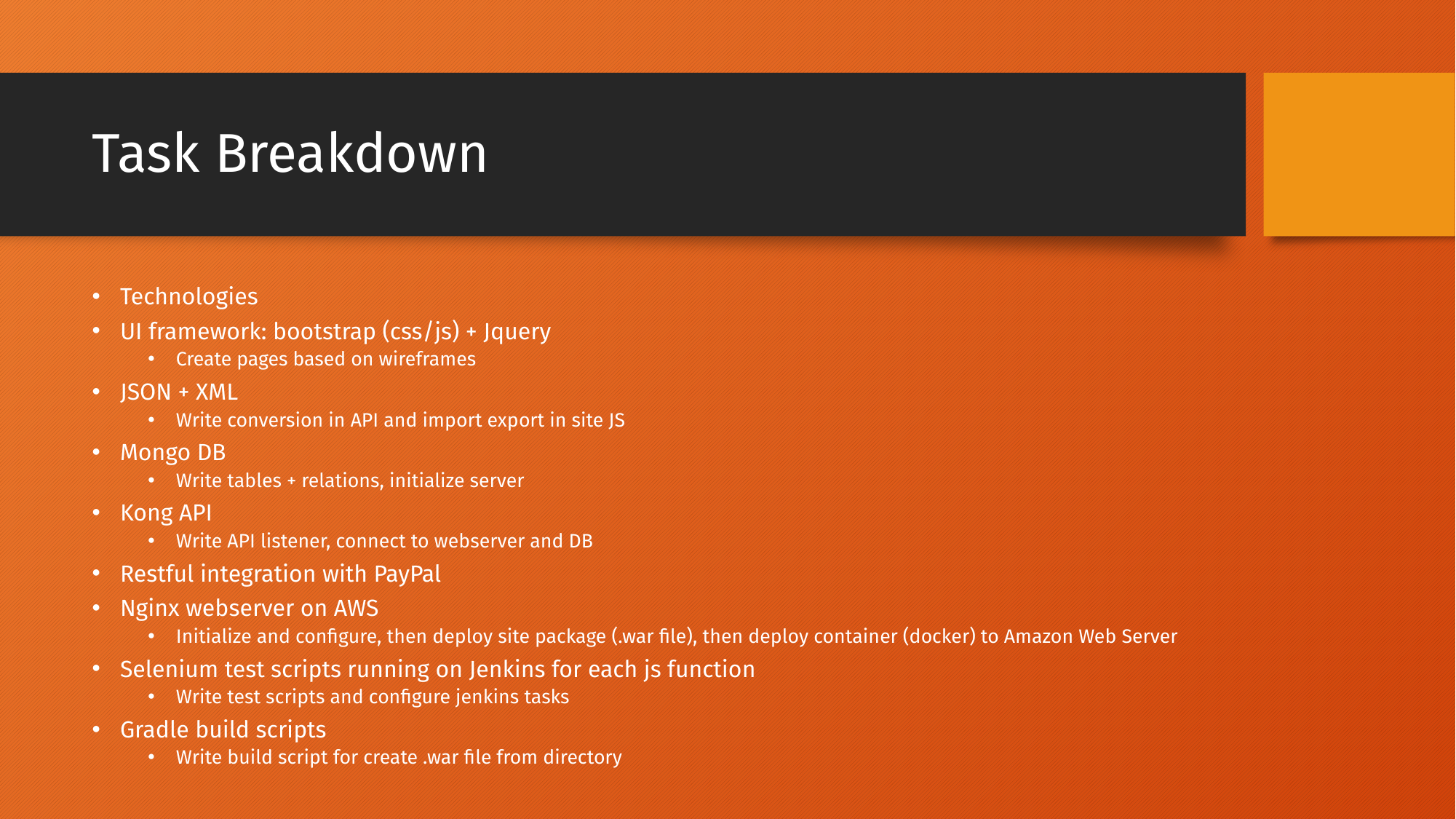

# Task Breakdown
Technologies
UI framework: bootstrap (css/js) + Jquery
Create pages based on wireframes
JSON + XML
Write conversion in API and import export in site JS
Mongo DB
Write tables + relations, initialize server
Kong API
Write API listener, connect to webserver and DB
Restful integration with PayPal
Nginx webserver on AWS
Initialize and configure, then deploy site package (.war file), then deploy container (docker) to Amazon Web Server
Selenium test scripts running on Jenkins for each js function
Write test scripts and configure jenkins tasks
Gradle build scripts
Write build script for create .war file from directory